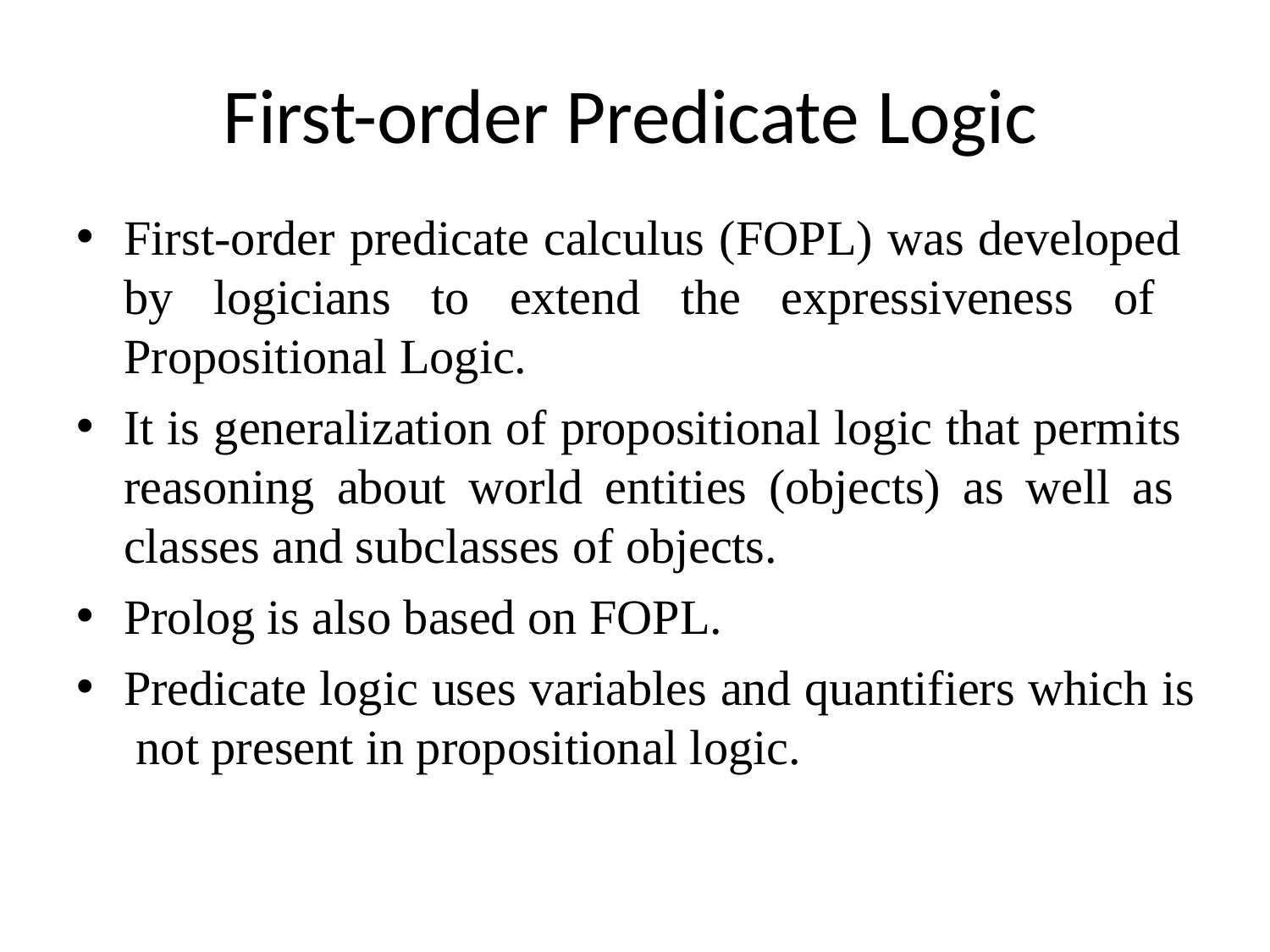

# First-order Predicate Logic
First-order predicate calculus (FOPL) was developed  by logicians to extend the expressiveness of  Propositional Logic.
It is generalization of propositional logic that permits  reasoning about world entities (objects) as well as  classes and subclasses of objects.
Prolog is also based on FOPL.
Predicate logic uses variables and quantifiers which is  not present in propositional logic.